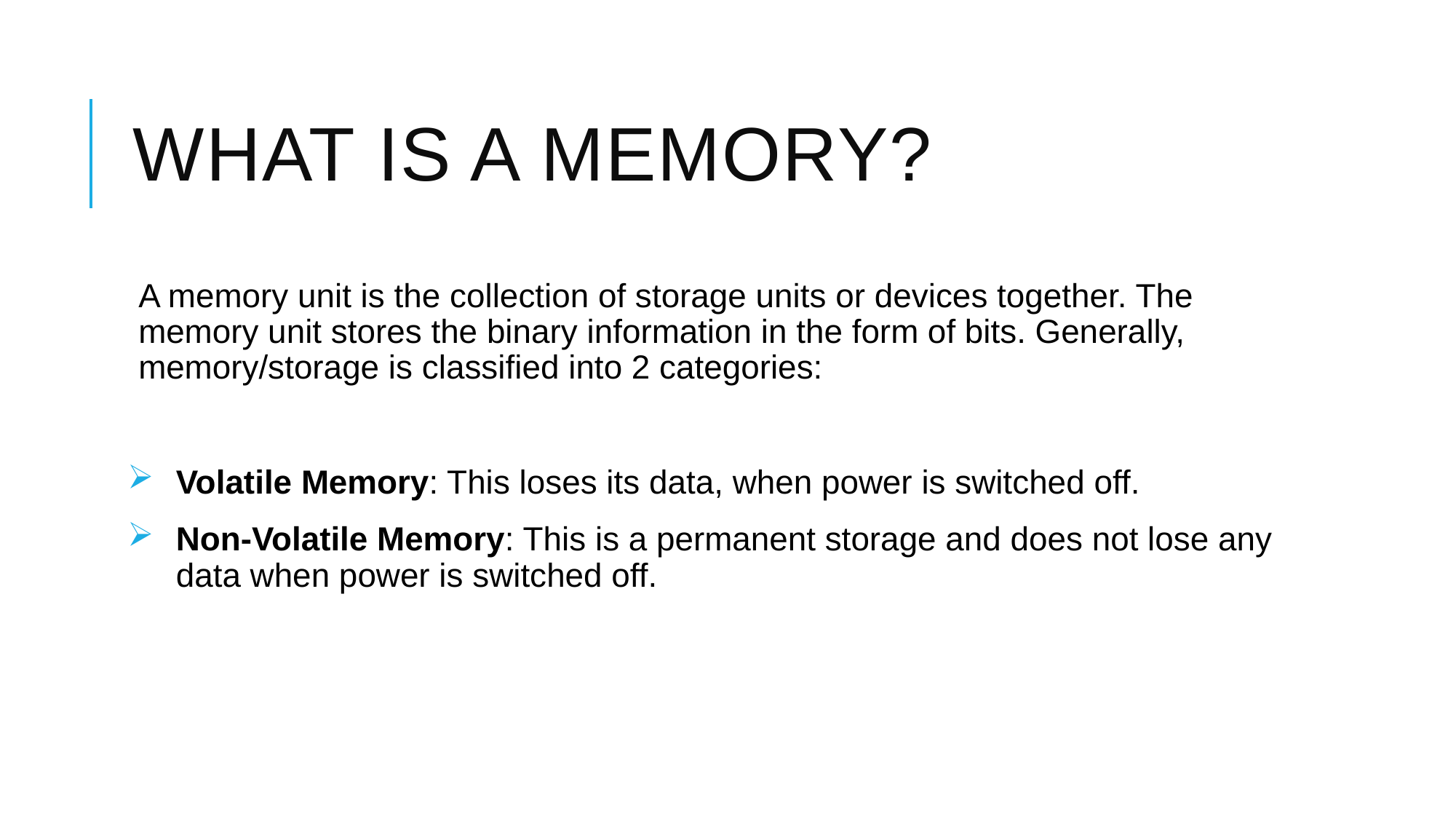

# What is a memory?
A memory unit is the collection of storage units or devices together. The memory unit stores the binary information in the form of bits. Generally, memory/storage is classified into 2 categories:

Volatile Memory: This loses its data, when power is switched off.
Non-Volatile Memory: This is a permanent storage and does not lose any data when power is switched off.